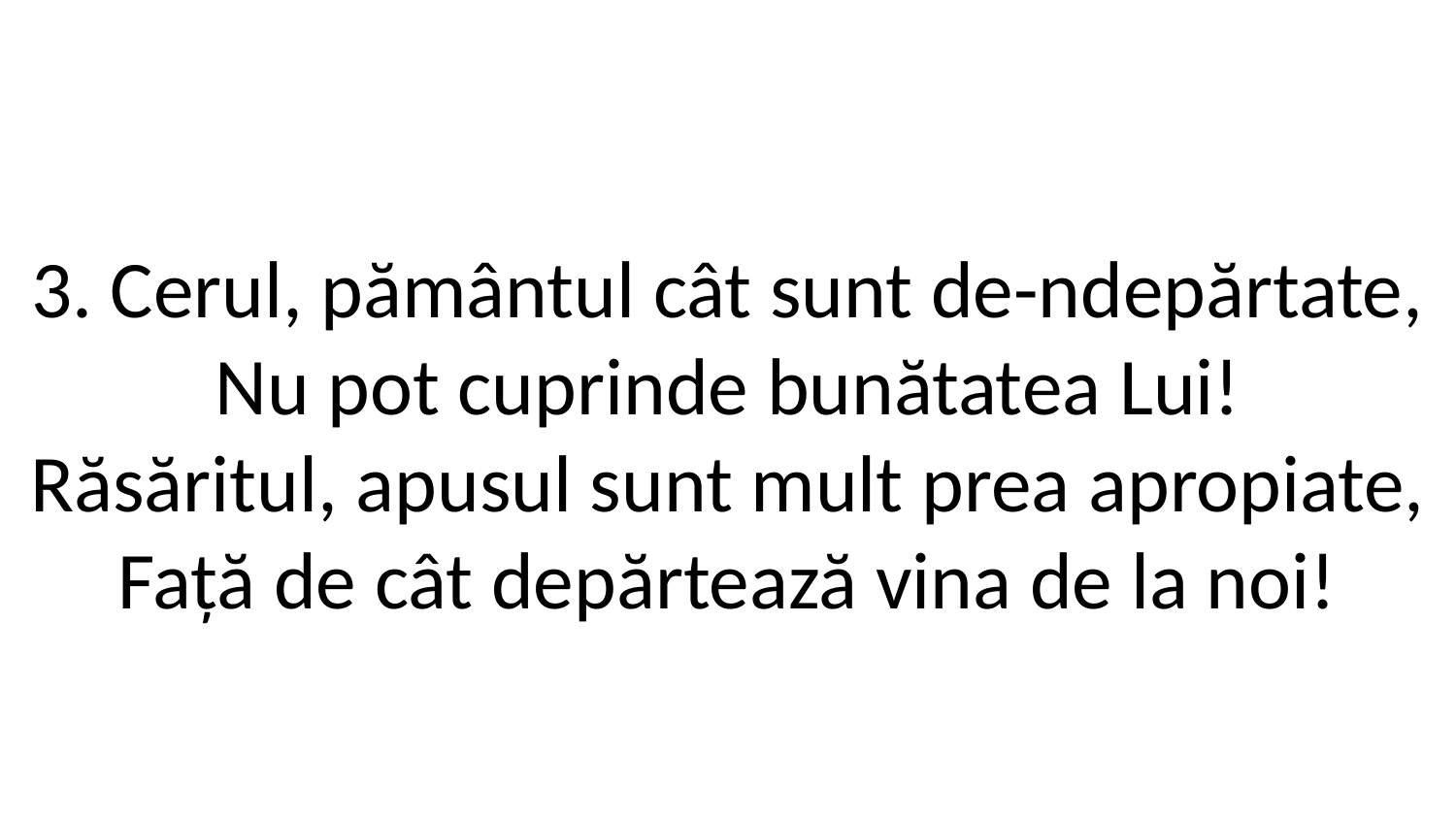

3. Cerul, pământul cât sunt de-ndepărtate,
Nu pot cuprinde bunătatea Lui!
Răsăritul, apusul sunt mult prea apropiate,
Față de cât depărtează vina de la noi!